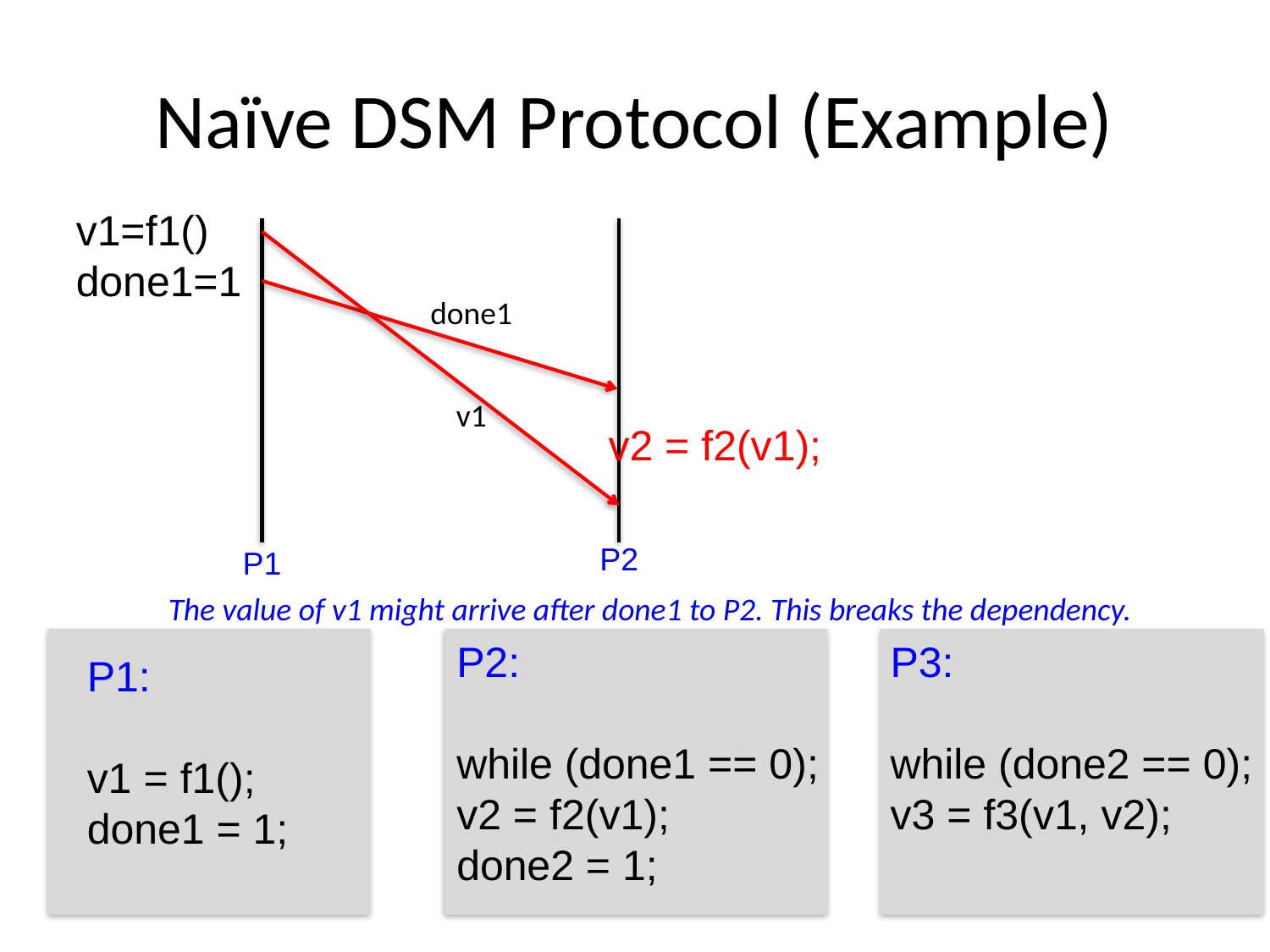

# Naïve DSM Protocol (Example)
v1=f1()
done1=1
done1
v1
v2 = f2(v1);
P2
P1
The value of v1 might arrive after done1 to P2. This breaks the dependency.

P2:

while (done1 == 0);
v2 = f2(v1);
done2 = 1;

P3:

while (done2 == 0);
v3 = f3(v1, v2);

P1:

v1 = f1();
done1 = 1;